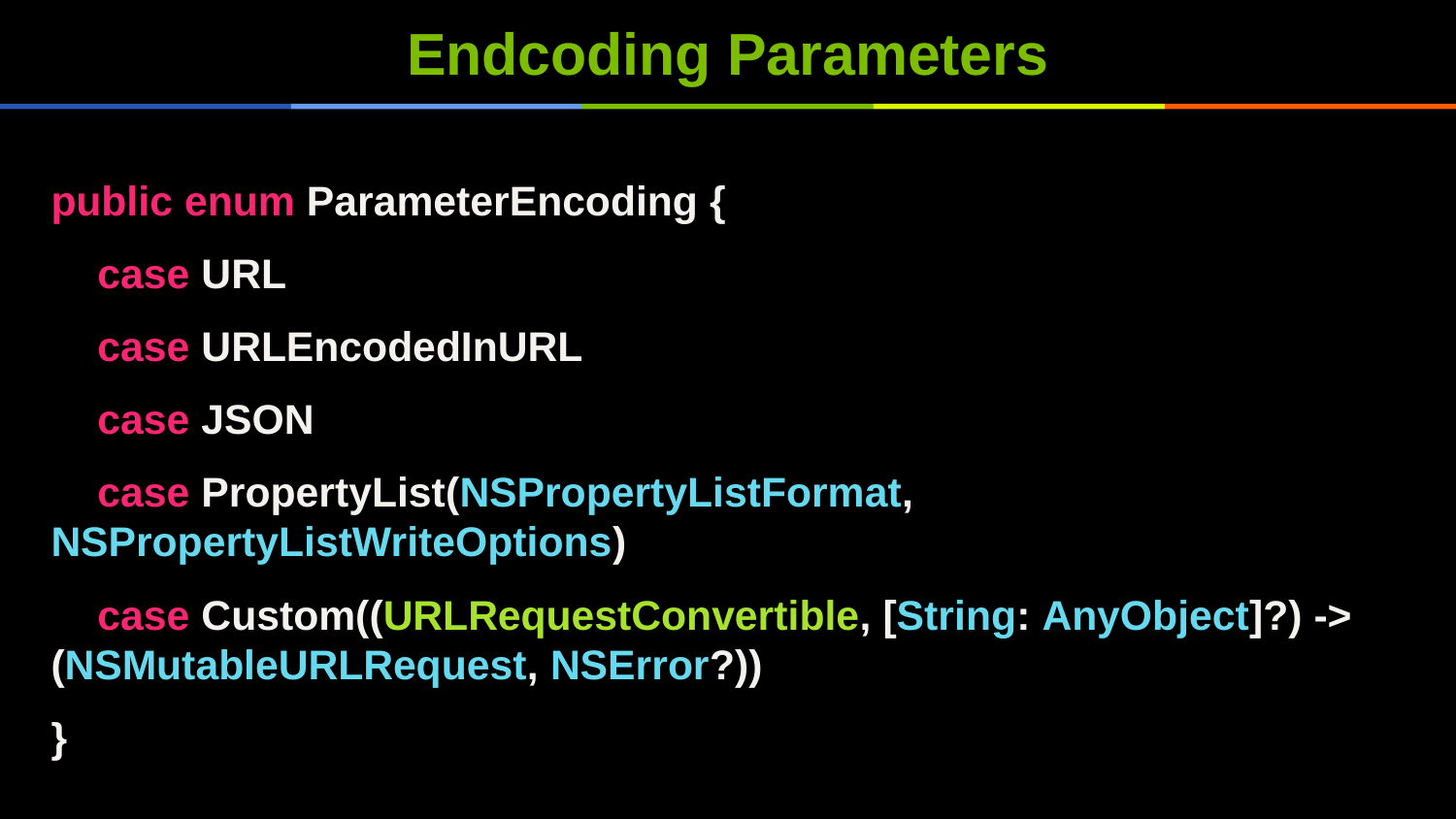

# Endcoding Parameters
public enum ParameterEncoding {
    case URL
    case URLEncodedInURL
    case JSON
    case PropertyList(NSPropertyListFormat, NSPropertyListWriteOptions)
    case Custom((URLRequestConvertible, [String: AnyObject]?) -> (NSMutableURLRequest, NSError?))
}